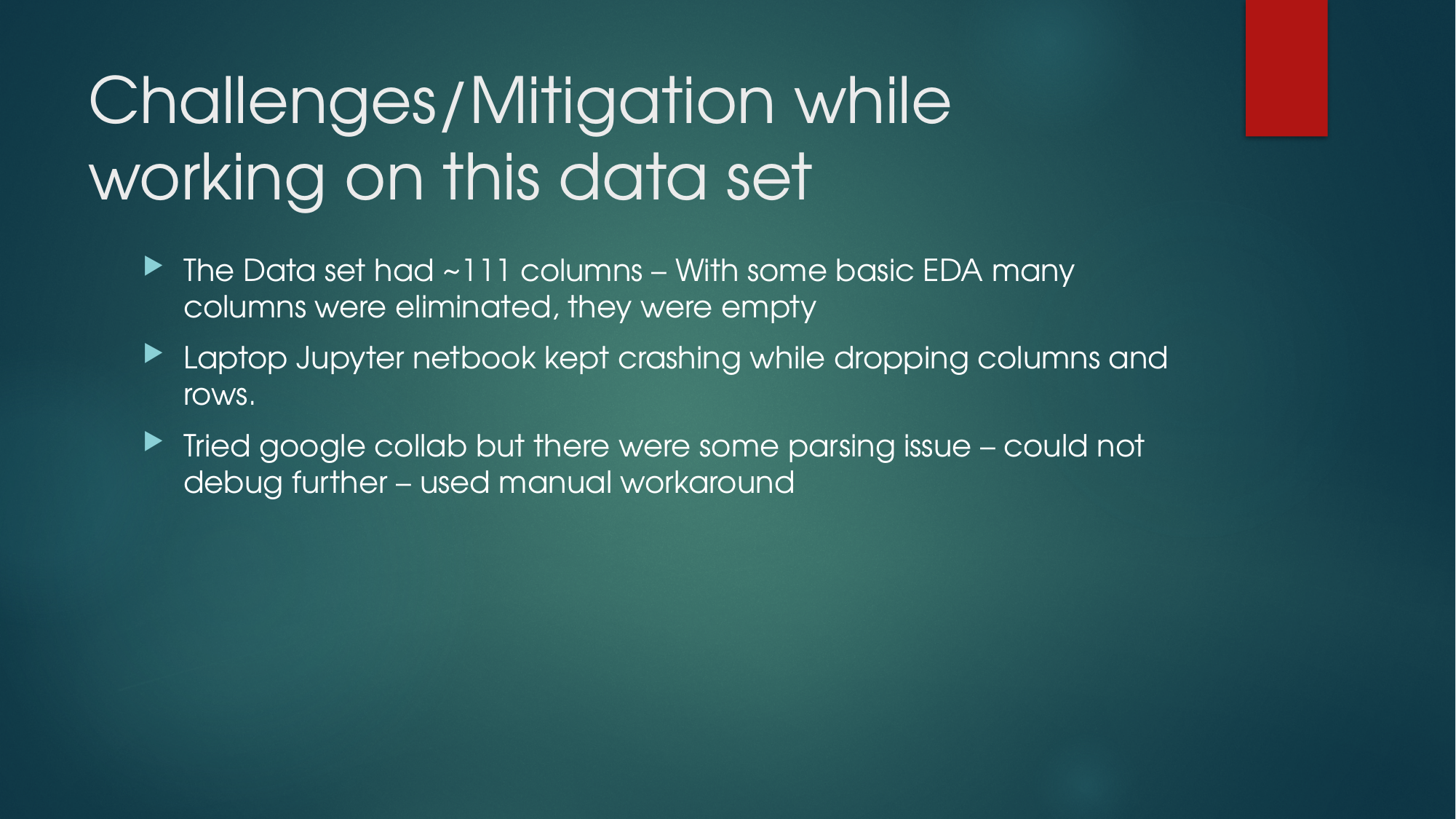

# Challenges/Mitigation while working on this data set
The Data set had ~111 columns – With some basic EDA many columns were eliminated, they were empty
Laptop Jupyter netbook kept crashing while dropping columns and rows.
Tried google collab but there were some parsing issue – could not debug further – used manual workaround